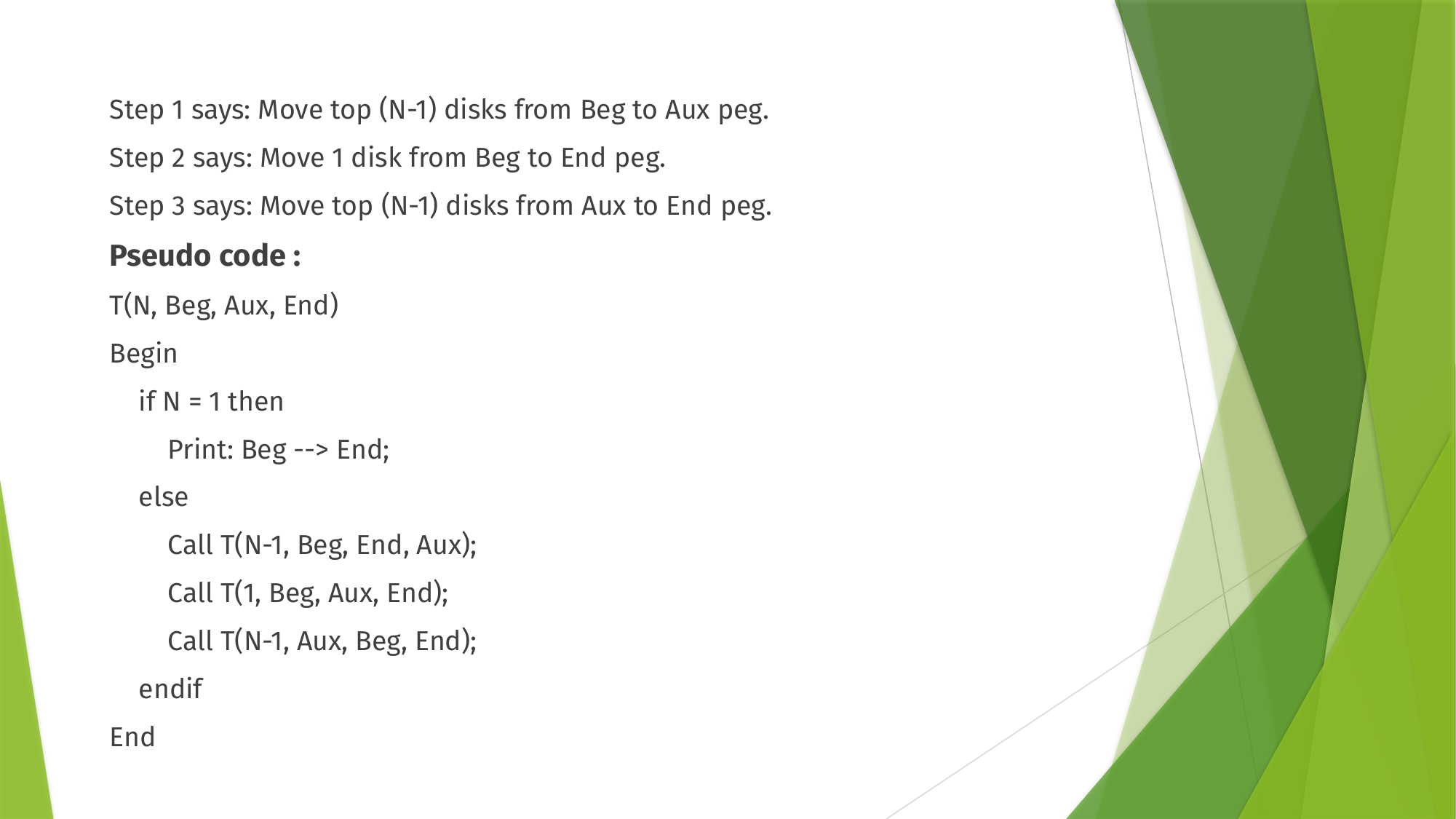

Step 1 says: Move top (N-1) disks from Beg to Aux peg.
Step 2 says: Move 1 disk from Beg to End peg.
Step 3 says: Move top (N-1) disks from Aux to End peg.
Pseudo code :
T(N, Beg, Aux, End)
Begin
    if N = 1 then
        Print: Beg --> End;
    else
        Call T(N-1, Beg, End, Aux);
        Call T(1, Beg, Aux, End);
        Call T(N-1, Aux, Beg, End);
    endif
End